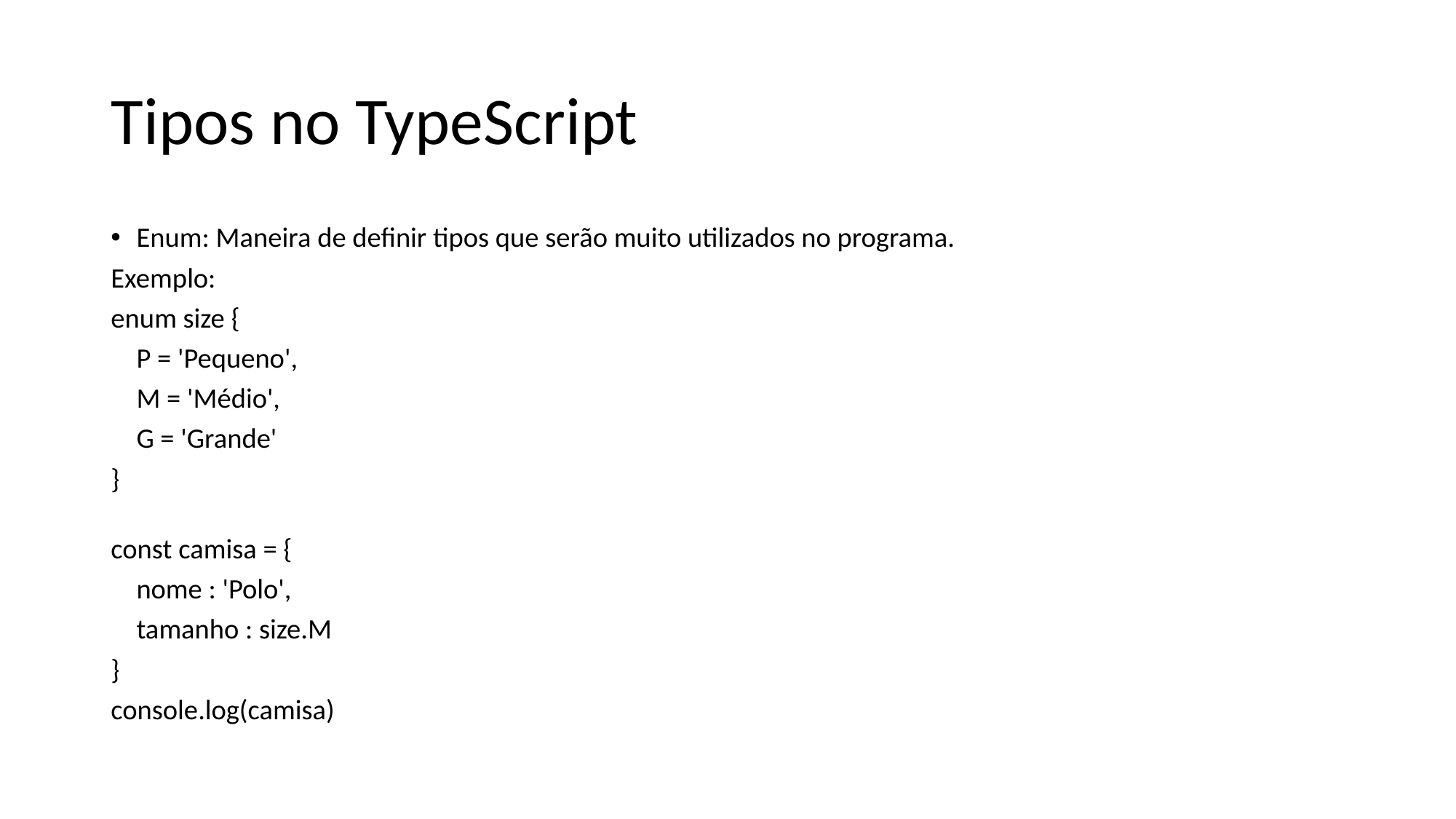

# Tipos no TypeScript
Enum: Maneira de definir tipos que serão muito utilizados no programa.
Exemplo:
enum size {
    P = 'Pequeno',
    M = 'Médio',
    G = 'Grande'
}
const camisa = {
    nome : 'Polo',
    tamanho : size.M
}
console.log(camisa)